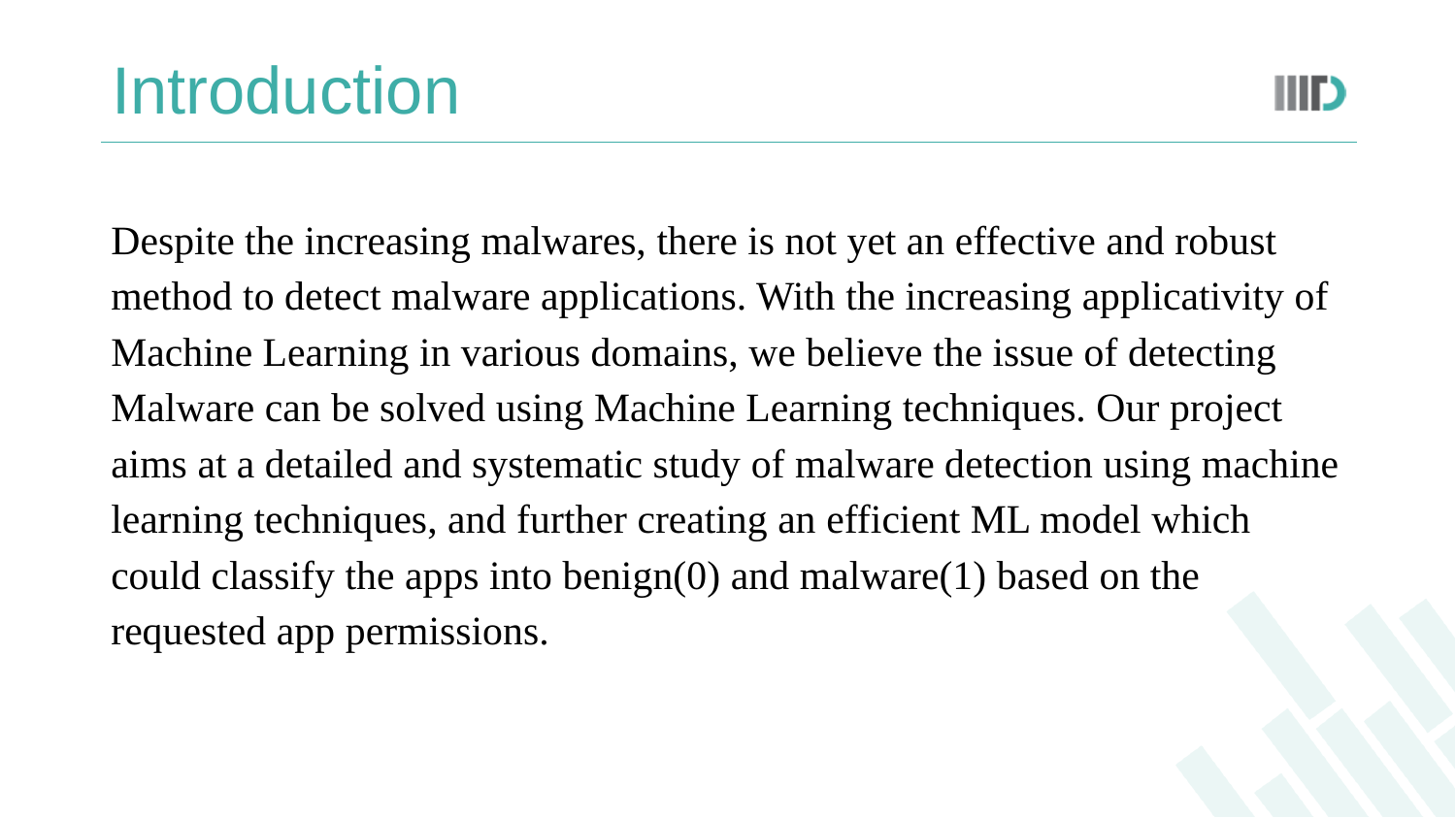

# Introduction
Despite the increasing malwares, there is not yet an effective and robust method to detect malware applications. With the increasing applicativity of Machine Learning in various domains, we believe the issue of detecting Malware can be solved using Machine Learning techniques. Our project aims at a detailed and systematic study of malware detection using machine learning techniques, and further creating an efficient ML model which could classify the apps into benign(0) and malware(1) based on the requested app permissions.